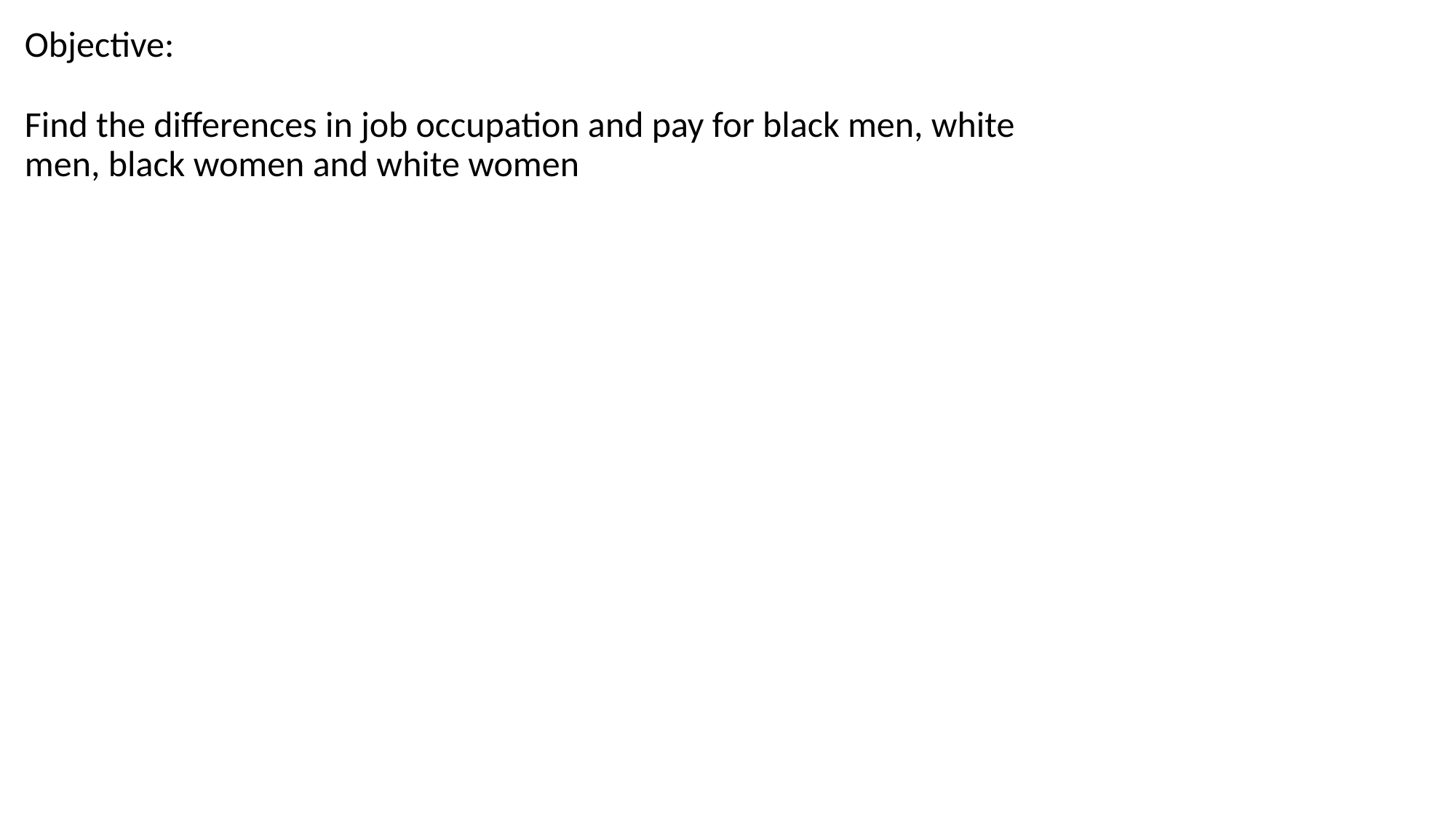

# Objective:
Find the differences in job occupation and pay for black men, white men, black women and white women